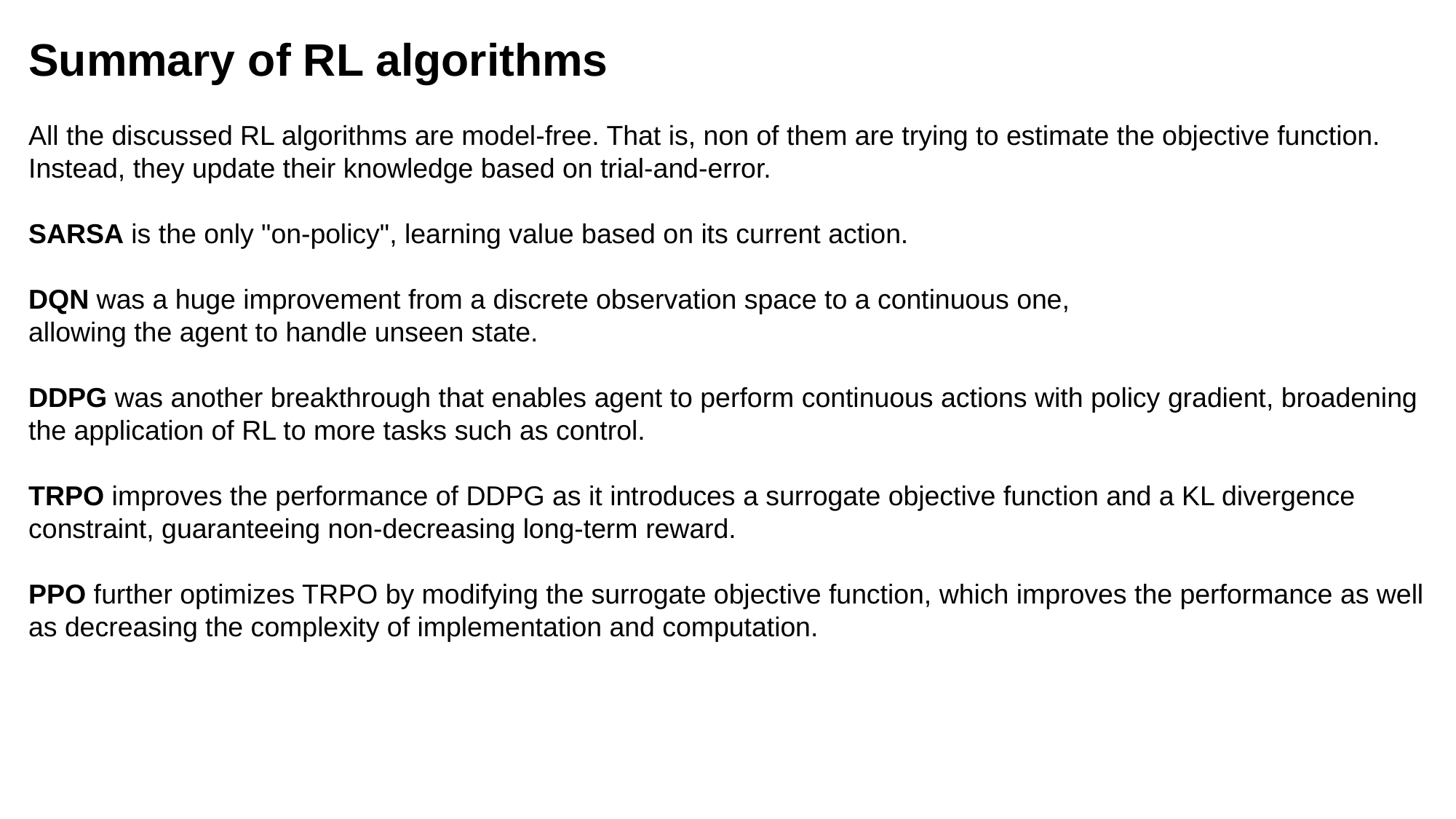

Summary of RL algorithms

All the discussed RL algorithms are model-free. That is, non of them are trying to estimate the objective function. Instead, they update their knowledge based on trial-and-error.

SARSA is the only "on-policy", learning value based on its current action.

DQN was a huge improvement from a discrete observation space to a continuous one,
allowing the agent to handle unseen state.

DDPG was another breakthrough that enables agent to perform continuous actions with policy gradient, broadening the application of RL to more tasks such as control.

TRPO improves the performance of DDPG as it introduces a surrogate objective function and a KL divergence constraint, guaranteeing non-decreasing long-term reward.

PPO further optimizes TRPO by modifying the surrogate objective function, which improves the performance as well as decreasing the complexity of implementation and computation.